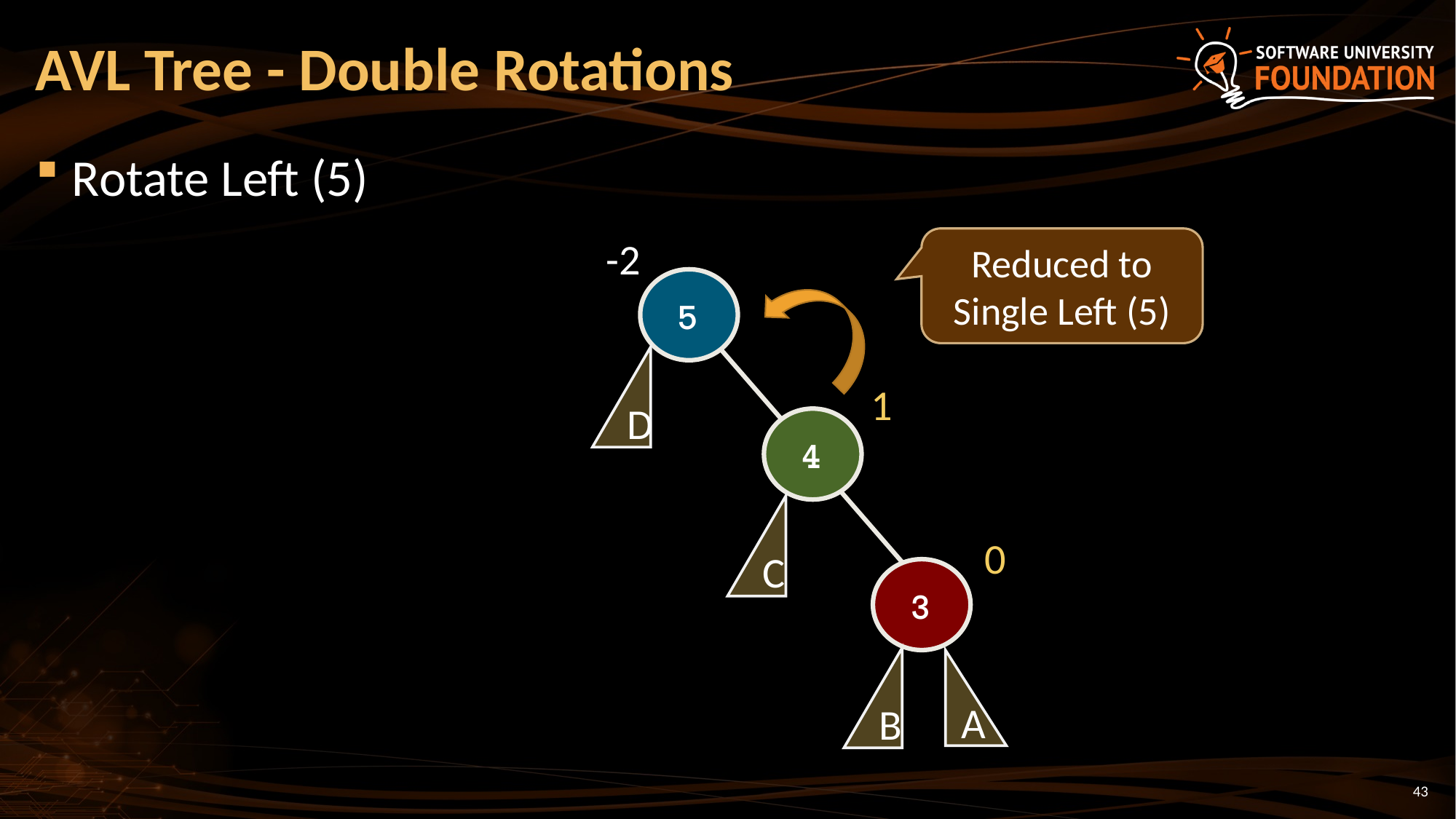

# AVL Tree - Double Rotations
Rotate Left (5)

-2
Reduced to Single Left (5)
5

D

1
4

C
0
3
B
A
43